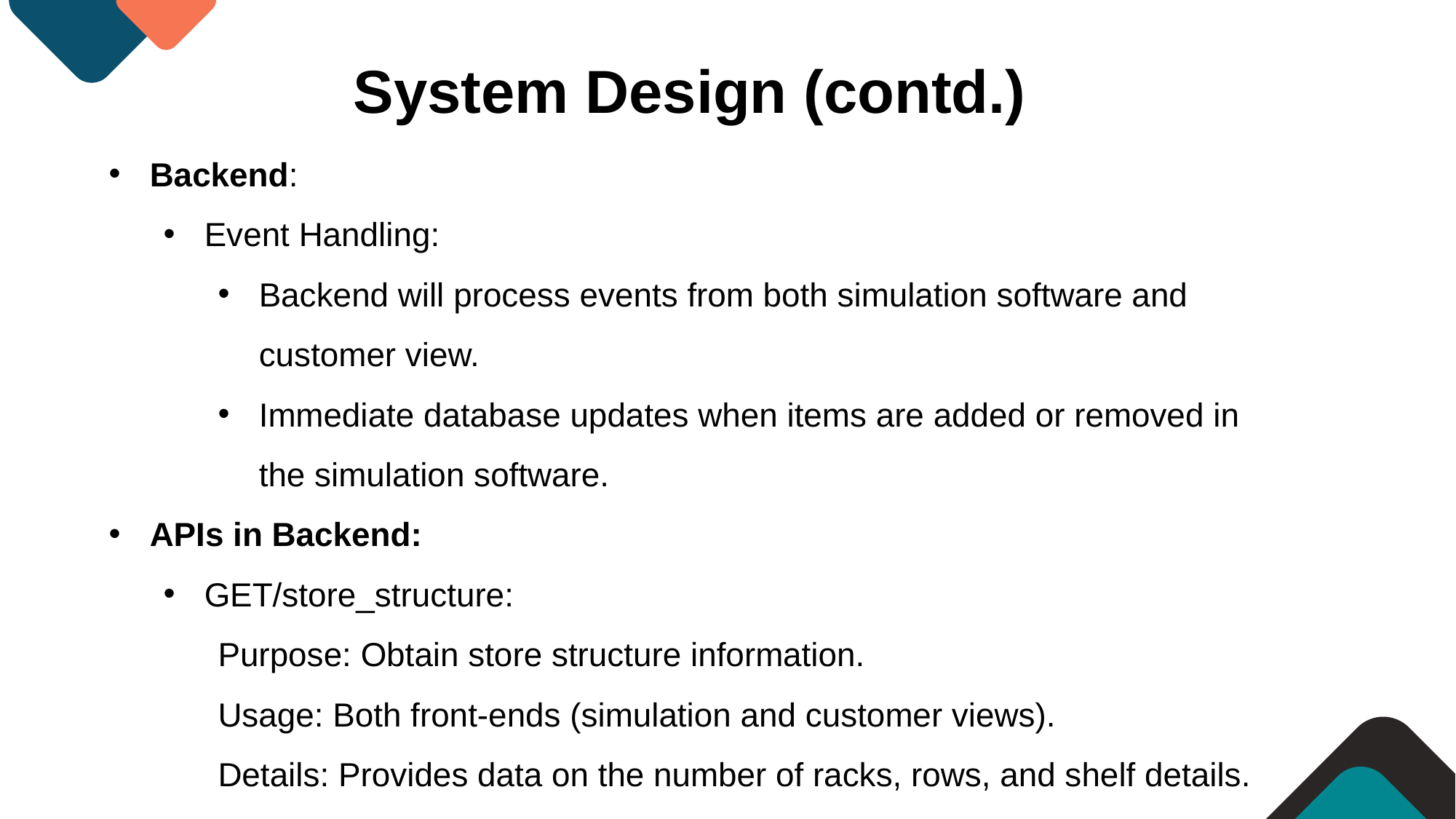

System Design (contd.)

Backend:
Event Handling:
Backend will process events from both simulation software and customer view.
Immediate database updates when items are added or removed in the simulation software.
APIs in Backend:
GET/store_structure:
Purpose: Obtain store structure information.
Usage: Both front-ends (simulation and customer views).
Details: Provides data on the number of racks, rows, and shelf details.